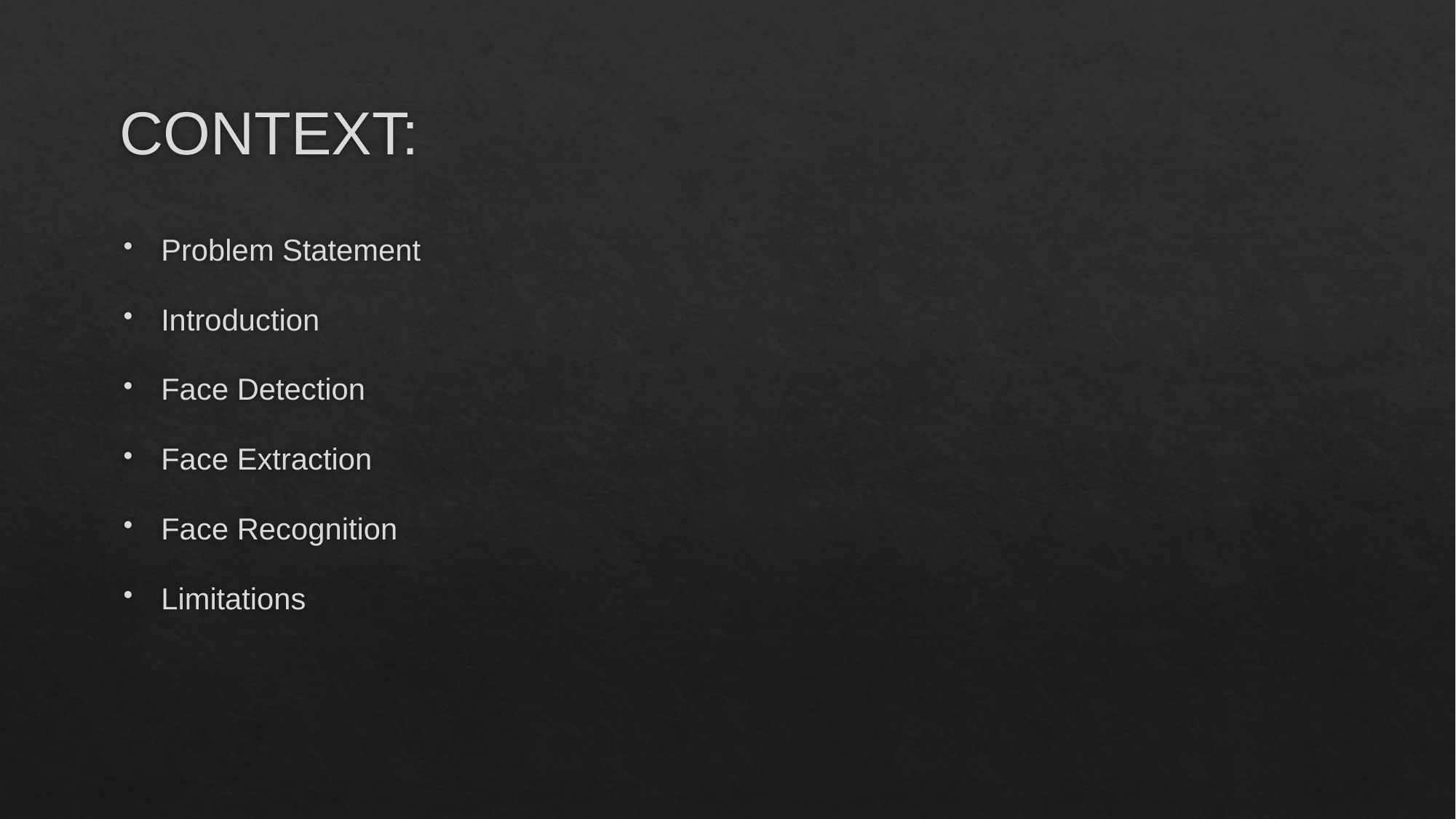

# CONTEXT:
Problem Statement
Introduction
Face Detection
Face Extraction
Face Recognition
Limitations